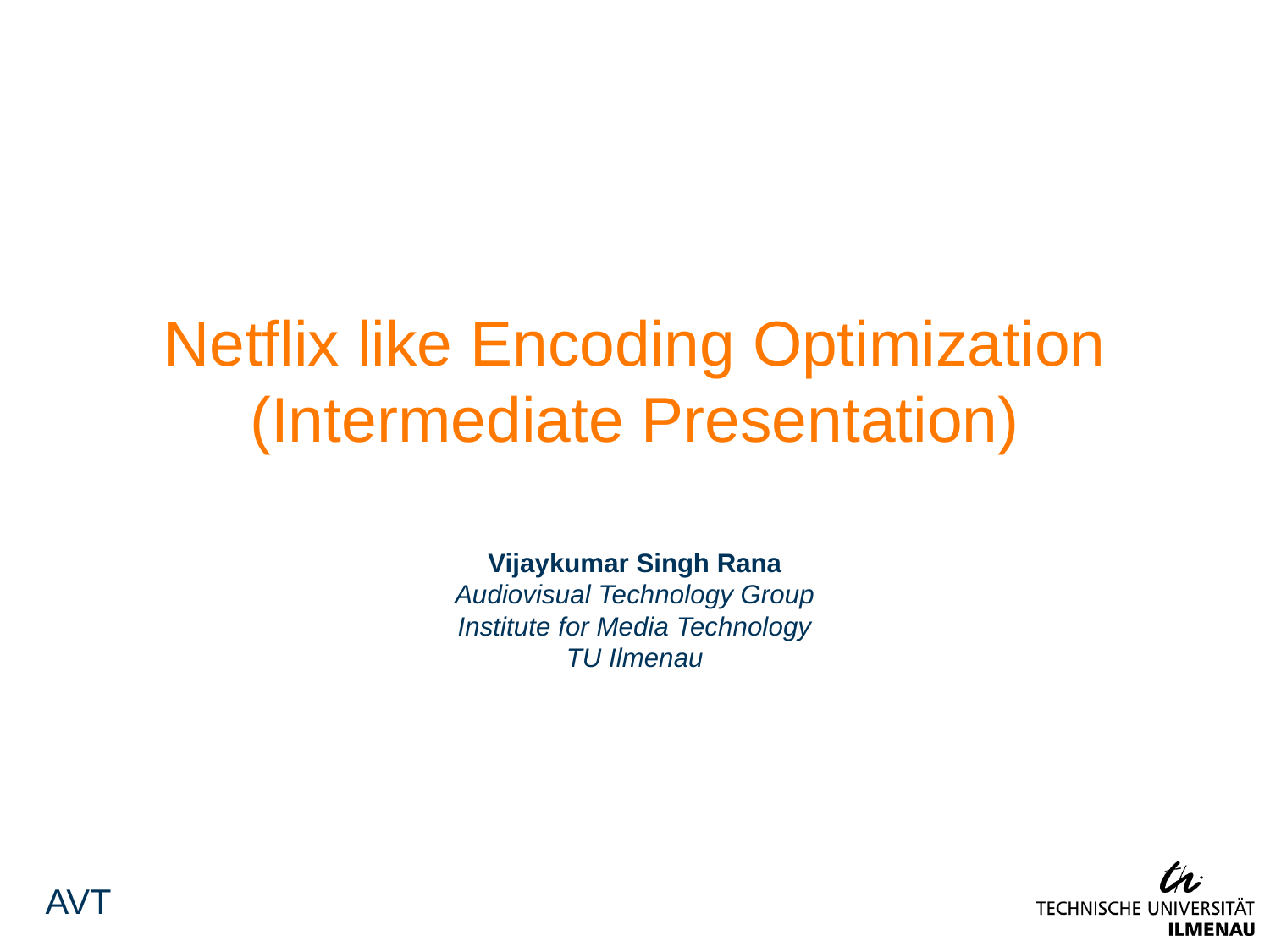

# Netflix like Encoding Optimization (Intermediate Presentation)
Vijaykumar Singh Rana
Audiovisual Technology Group
Institute for Media Technology
TU Ilmenau